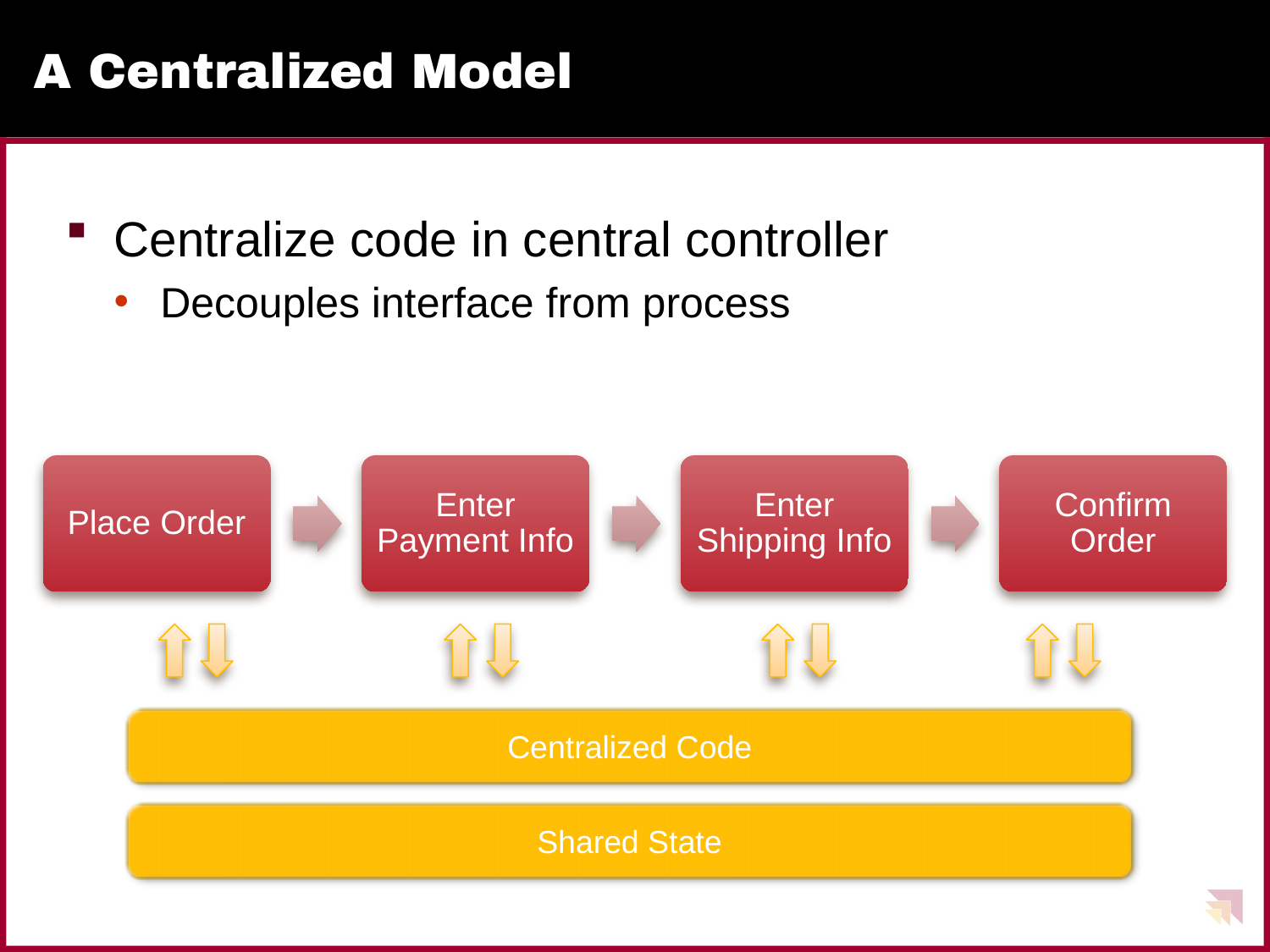

# A Centralized Model
Centralize code in central controller
Decouples interface from process
Place Order

Enter Payment Info

Enter Shipping Info

Confirm Order

Centralized Code
Shared State